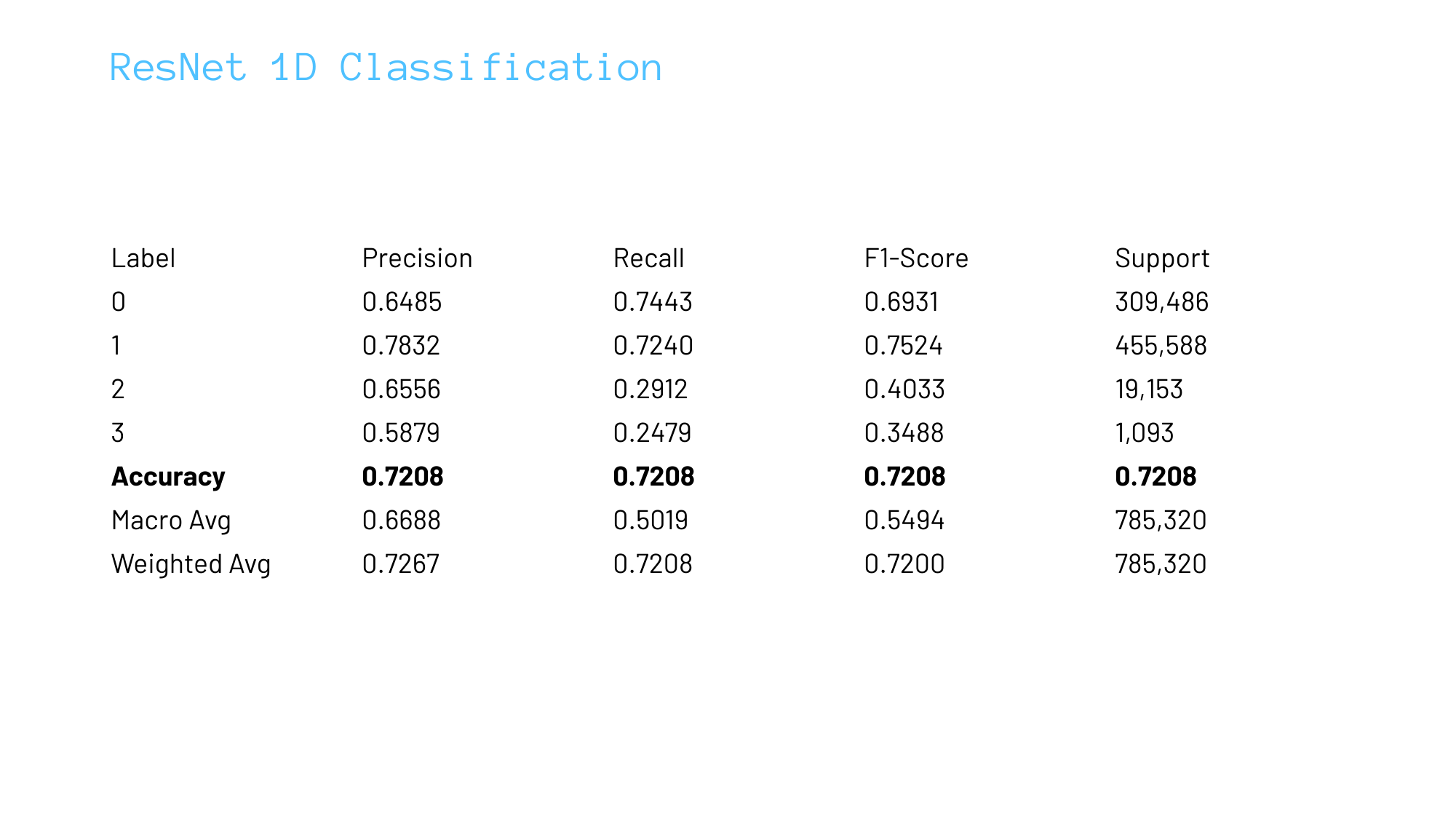

ResNet 1D Classification
| Label | Precision | Recall | F1-Score | Support |
| --- | --- | --- | --- | --- |
| 0 | 0.6485 | 0.7443 | 0.6931 | 309,486 |
| 1 | 0.7832 | 0.7240 | 0.7524 | 455,588 |
| 2 | 0.6556 | 0.2912 | 0.4033 | 19,153 |
| 3 | 0.5879 | 0.2479 | 0.3488 | 1,093 |
| Accuracy | 0.7208 | 0.7208 | 0.7208 | 0.7208 |
| Macro Avg | 0.6688 | 0.5019 | 0.5494 | 785,320 |
| Weighted Avg | 0.7267 | 0.7208 | 0.7200 | 785,320 |